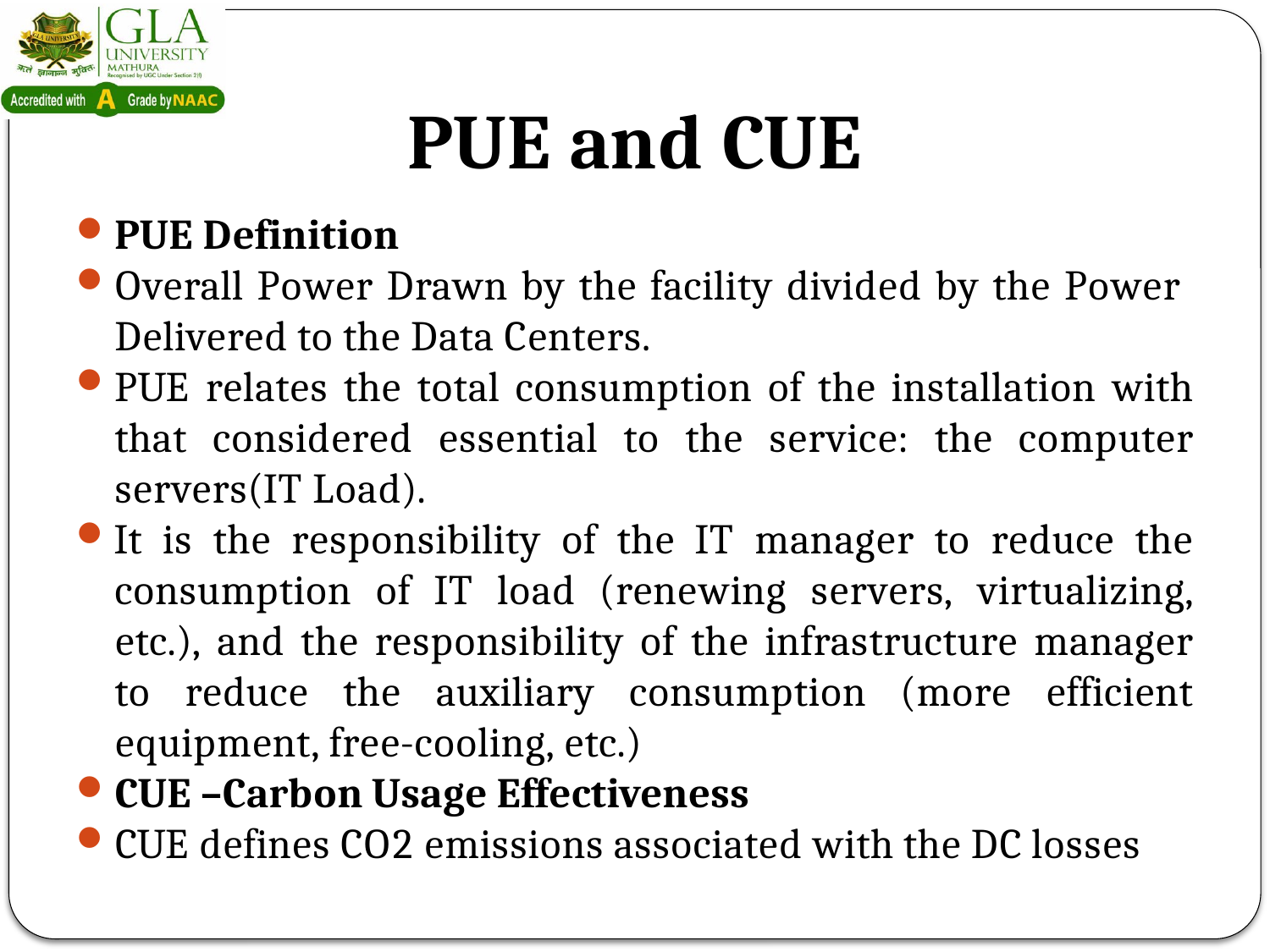

# PUE and CUE
PUE Definition
Overall Power Drawn by the facility divided by the Power  Delivered to the Data Centers.
PUE relates the total consumption of the installation with that considered essential to the service: the computer servers(IT Load).
It is the responsibility of the IT manager to reduce the consumption of IT load (renewing servers, virtualizing, etc.), and the responsibility of the infrastructure manager to reduce the auxiliary consumption (more efficient equipment, free-cooling, etc.)
CUE –Carbon Usage Effectiveness
CUE defines CO2 emissions associated with the DC losses